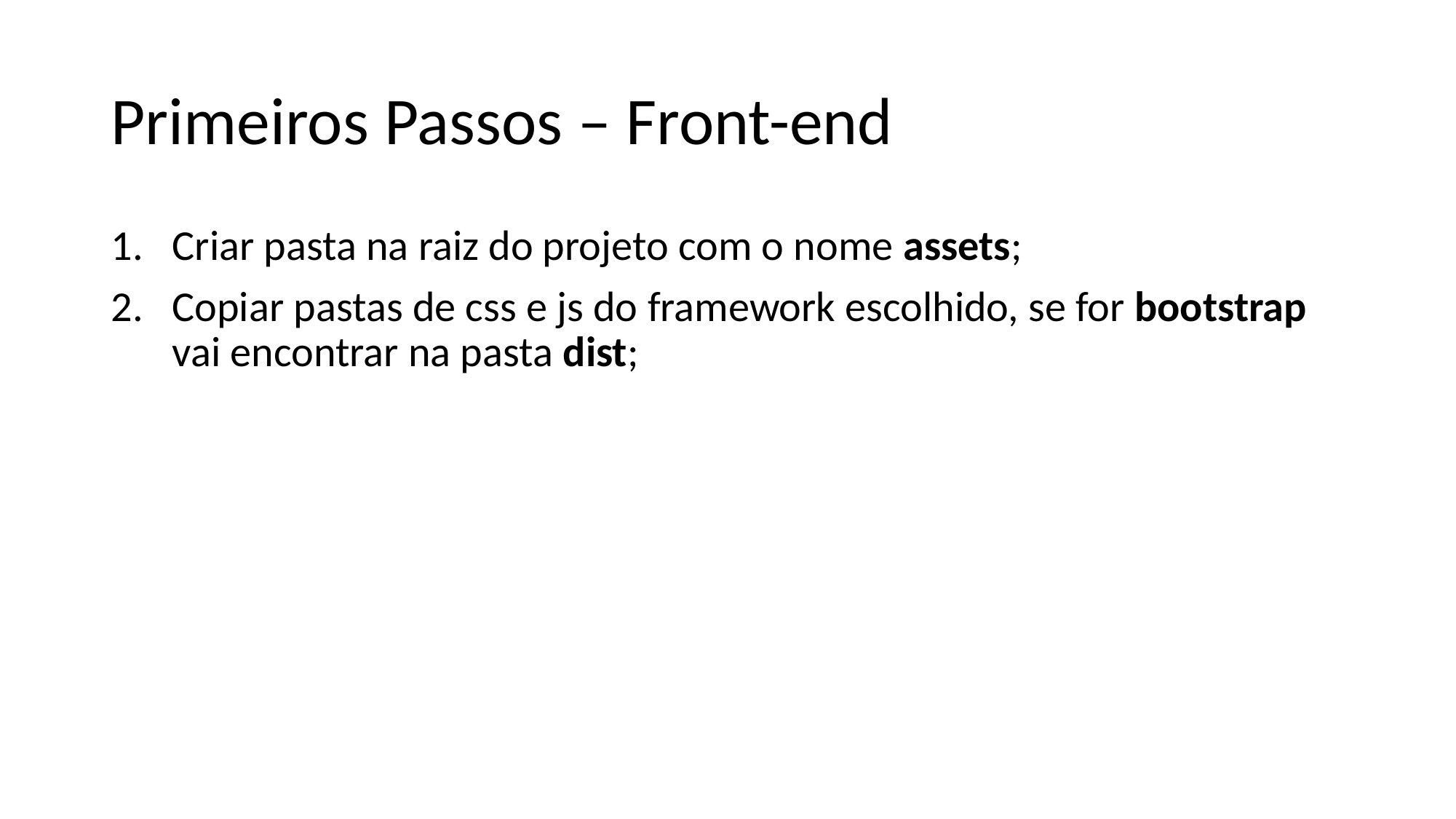

# Primeiros Passos – Front-end
Criar pasta na raiz do projeto com o nome assets;
Copiar pastas de css e js do framework escolhido, se for bootstrap vai encontrar na pasta dist;